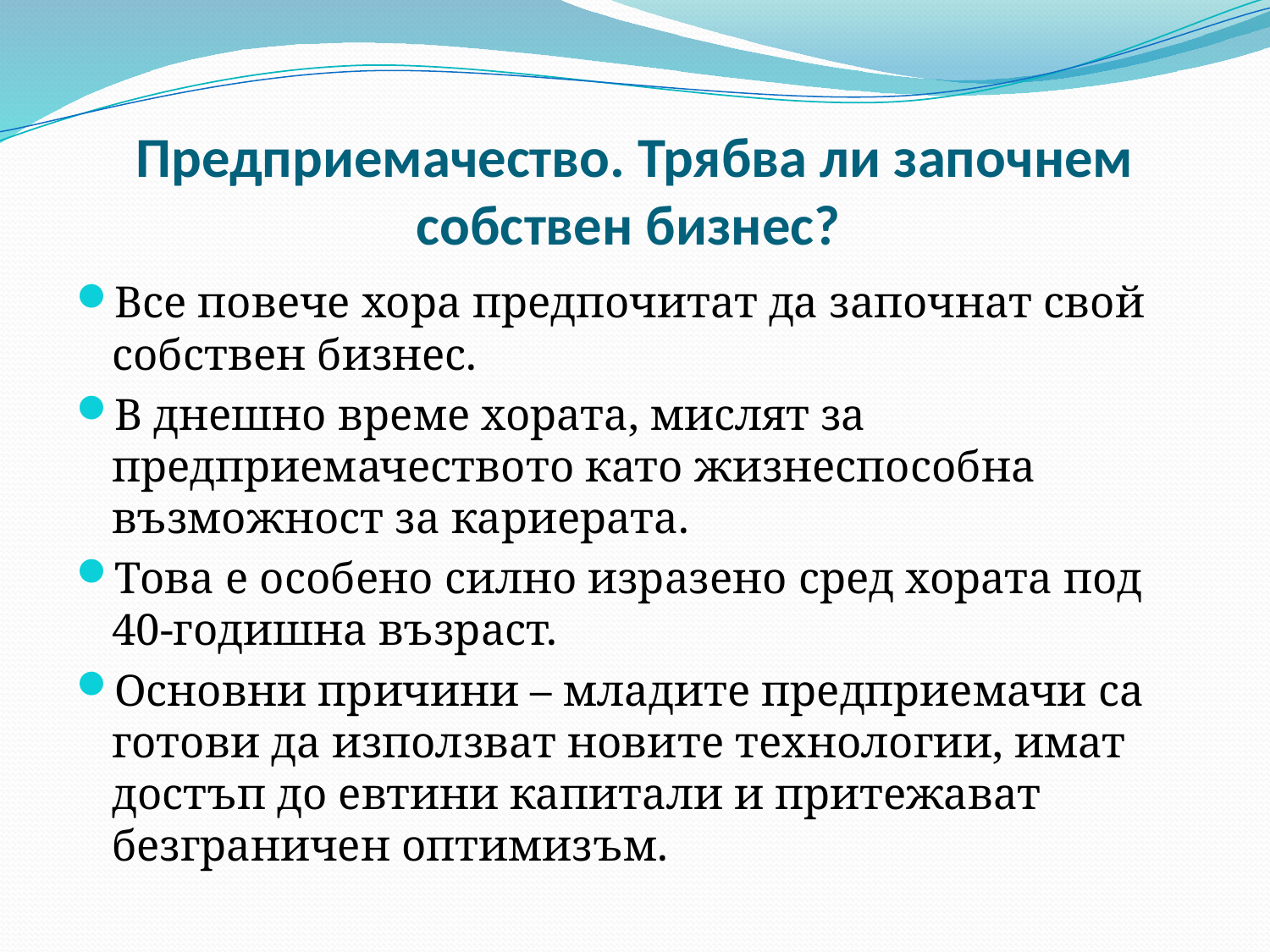

# Предприемачество. Трябва ли започнем собствен бизнес?
Все повече хора предпочитат да започнат свой собствен бизнес.
В днешно време хората, мислят за предприемачеството като жизнеспособна възможност за кариерата.
Това е особено силно изразено сред хората под 40-годишна възраст.
Основни причини – младите предприемачи са готови да използват новите технологии, имат достъп до евтини капитали и притежават безграничен оптимизъм.